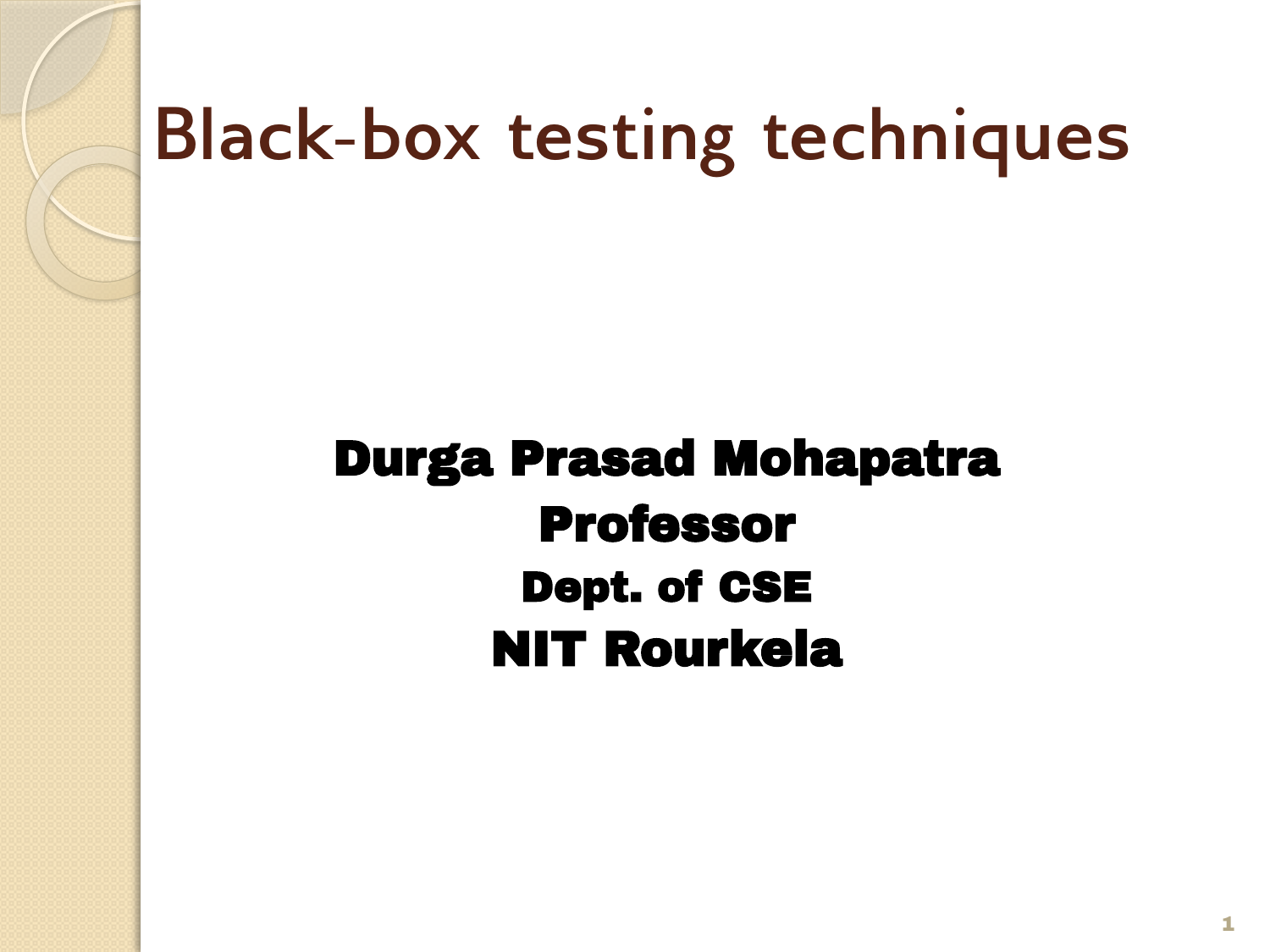

# Black-box testing techniques
Durga Prasad Mohapatra
Professor
Dept. of CSE
NIT Rourkela
1